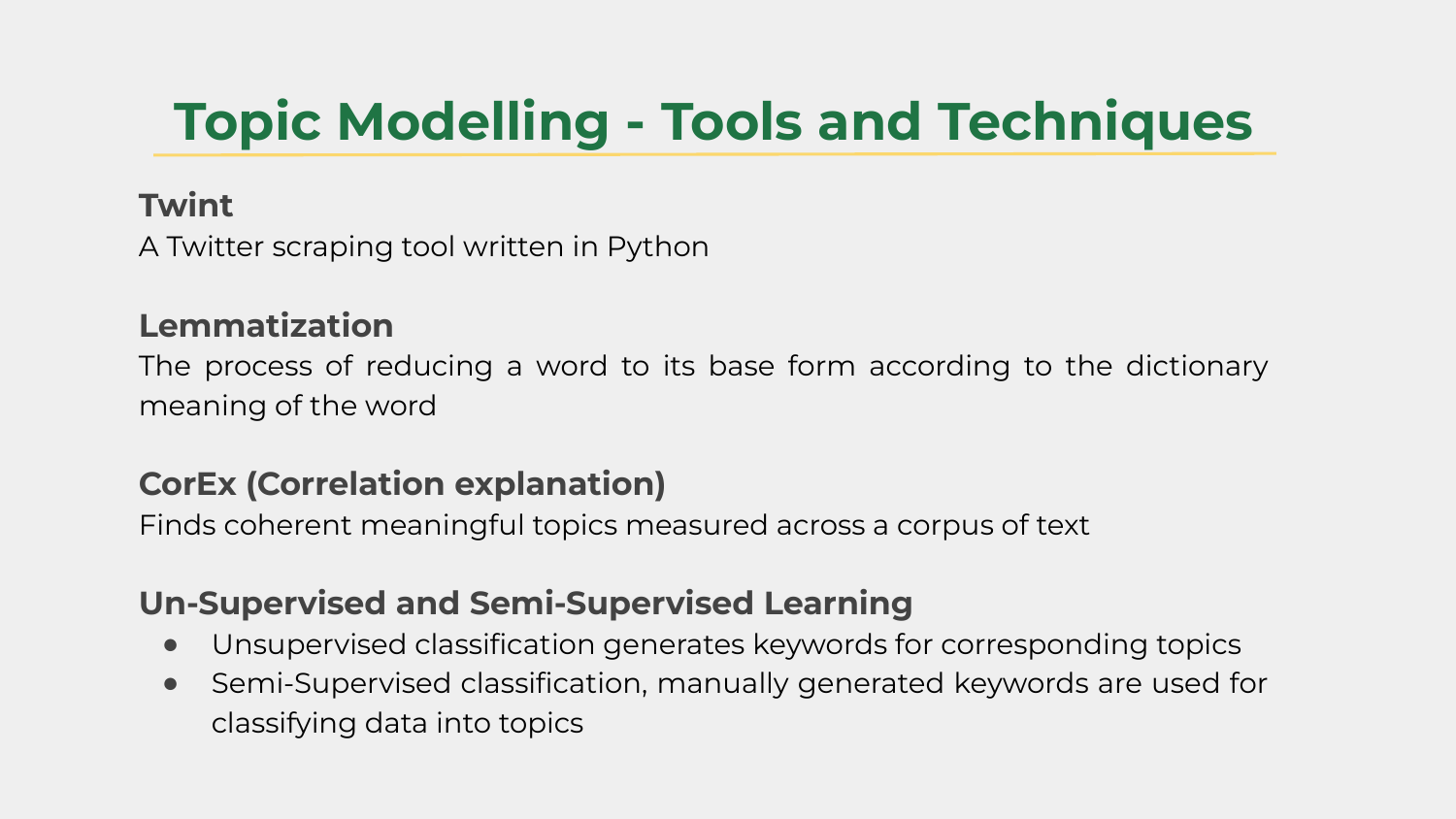

# Topic Modelling - Tools and Techniques
Twint
A Twitter scraping tool written in Python

Lemmatization
The process of reducing a word to its base form according to the dictionary meaning of the word

CorEx (Correlation explanation)
Finds coherent meaningful topics measured across a corpus of text

Un-Supervised and Semi-Supervised Learning
Unsupervised classification generates keywords for corresponding topics
Semi-Supervised classification, manually generated keywords are used for classifying data into topics